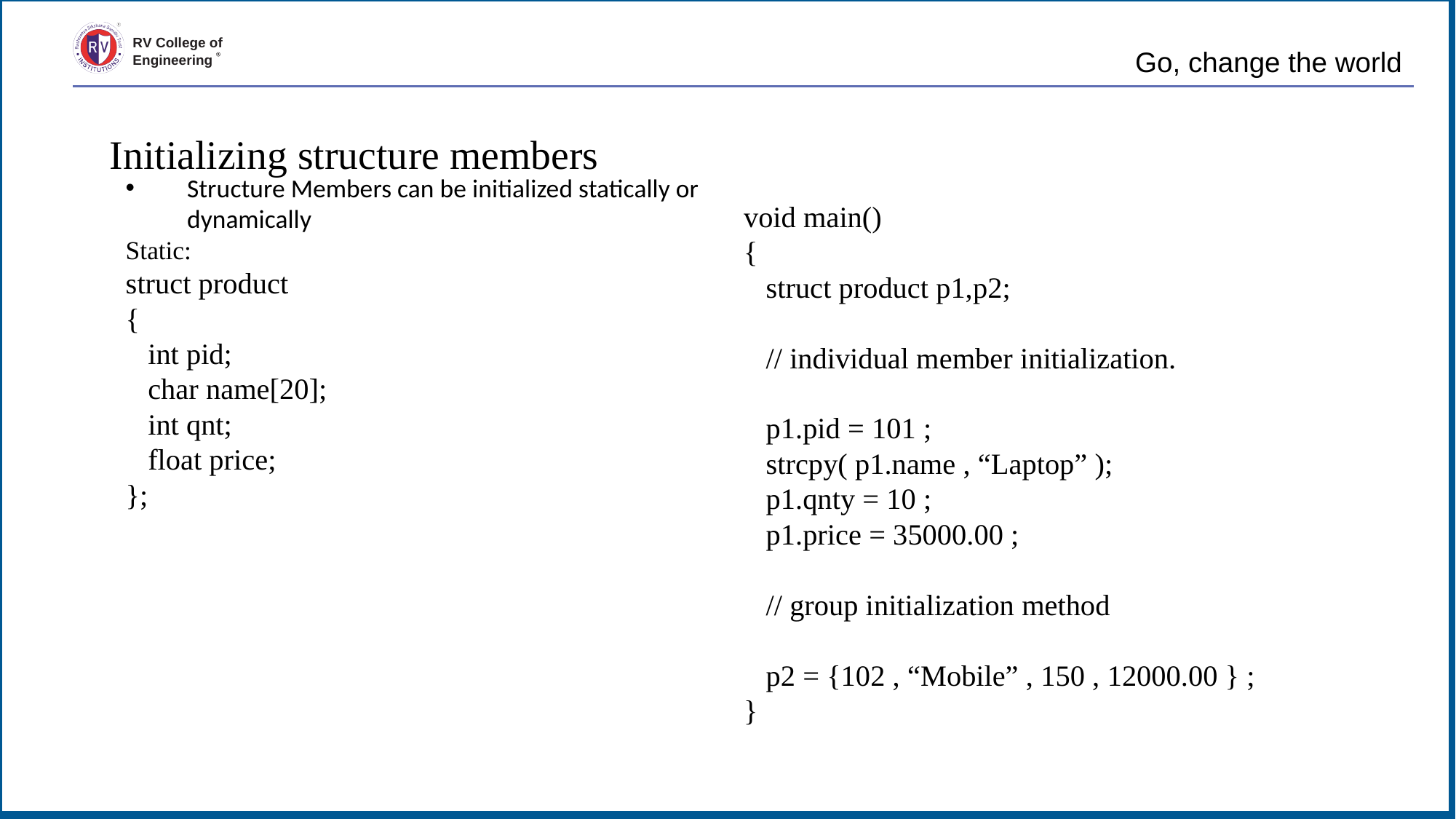

# Go, change the world
RV College of
Engineering

Initializing structure members
Structure Members can be initialized statically or dynamically
Static:
struct product
{
   int pid;
   char name[20];
   int qnt;
   float price;
};

void main()
{
   struct product p1,p2;

   // individual member initialization.

   p1.pid = 101 ;
   strcpy( p1.name , “Laptop” );
   p1.qnty = 10 ;
   p1.price = 35000.00 ;

   // group initialization method

   p2 = {102 , “Mobile” , 150 , 12000.00 } ;
}